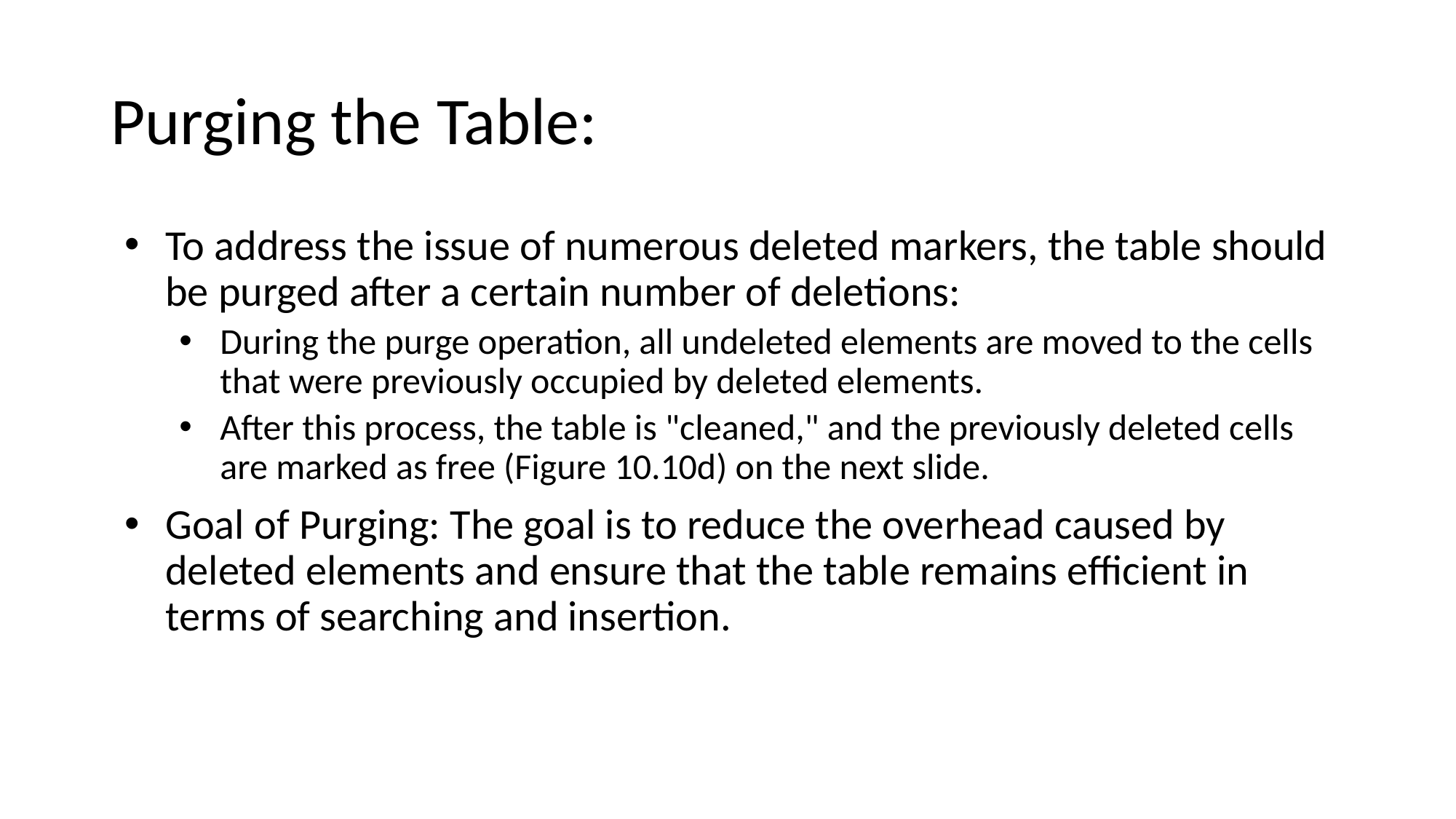

# Purging the Table:
To address the issue of numerous deleted markers, the table should be purged after a certain number of deletions:
During the purge operation, all undeleted elements are moved to the cells that were previously occupied by deleted elements.
After this process, the table is "cleaned," and the previously deleted cells are marked as free (Figure 10.10d) on the next slide.
Goal of Purging: The goal is to reduce the overhead caused by deleted elements and ensure that the table remains efficient in terms of searching and insertion.